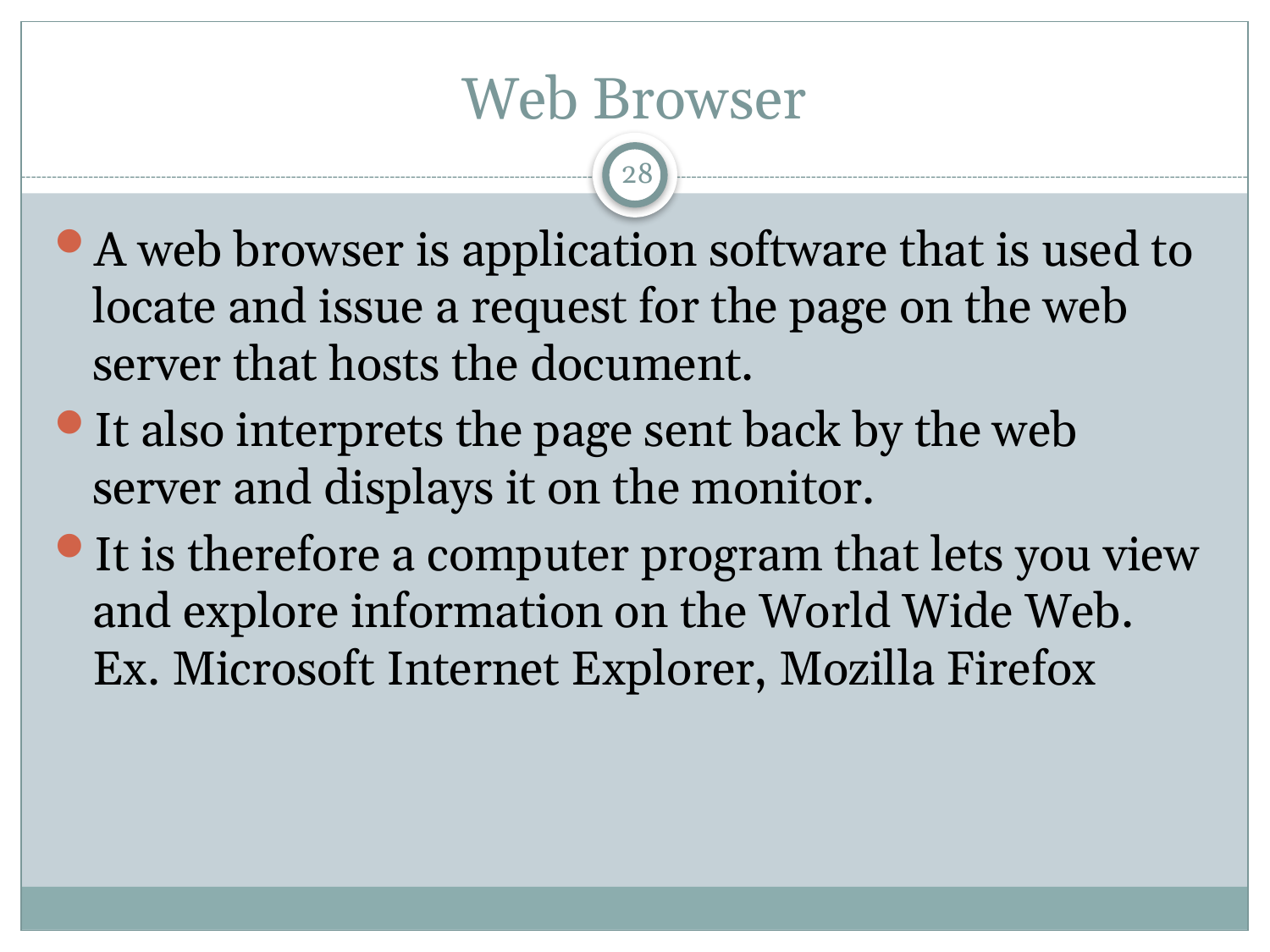

# Web Browser
28
A web browser is application software that is used to locate and issue a request for the page on the web server that hosts the document.
It also interprets the page sent back by the web server and displays it on the monitor.
It is therefore a computer program that lets you view and explore information on the World Wide Web. Ex. Microsoft Internet Explorer, Mozilla Firefox